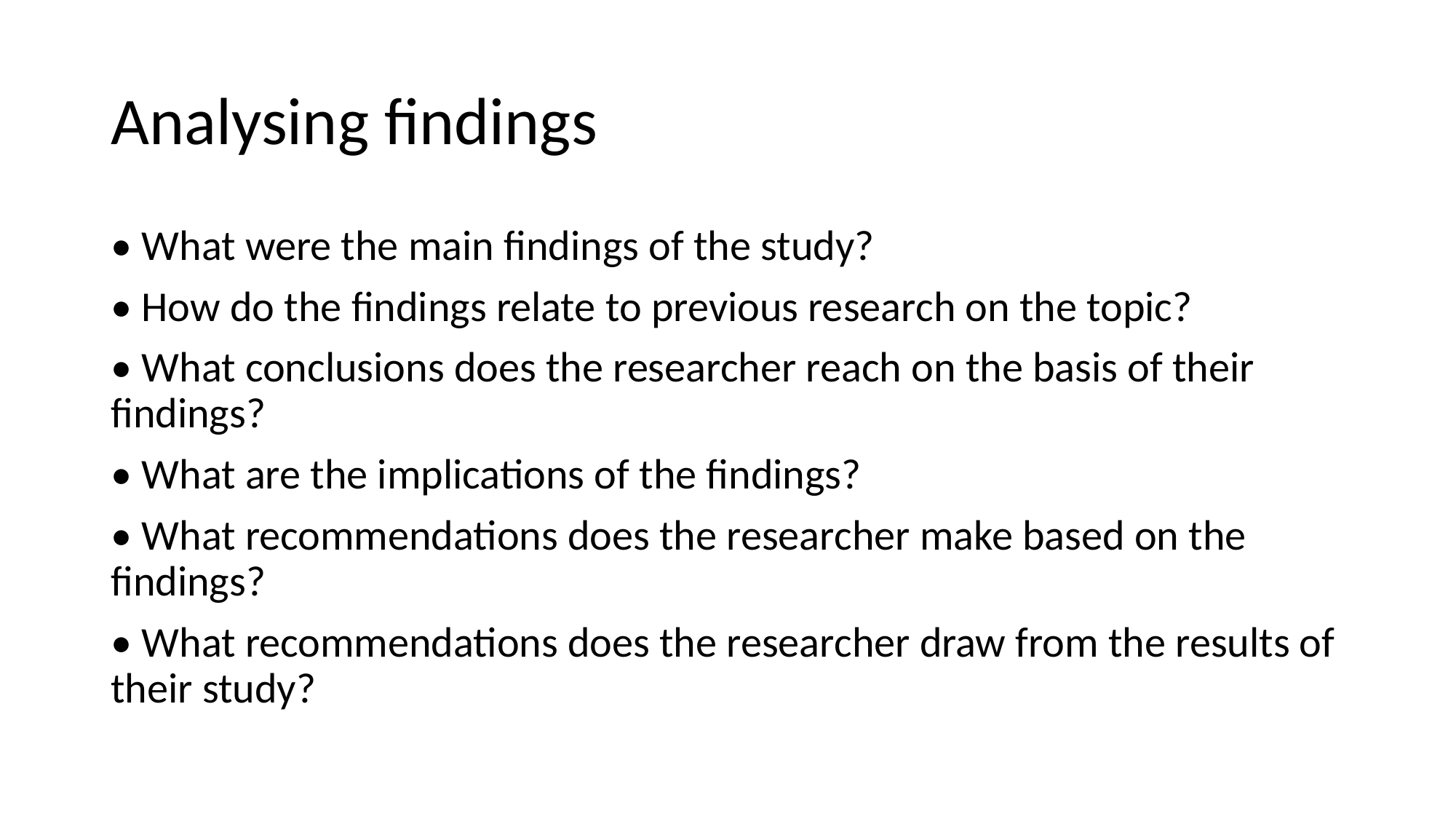

# Analysing findings
• What were the main findings of the study?
• How do the findings relate to previous research on the topic?
• What conclusions does the researcher reach on the basis of their findings?
• What are the implications of the findings?
• What recommendations does the researcher make based on the findings?
• What recommendations does the researcher draw from the results of their study?